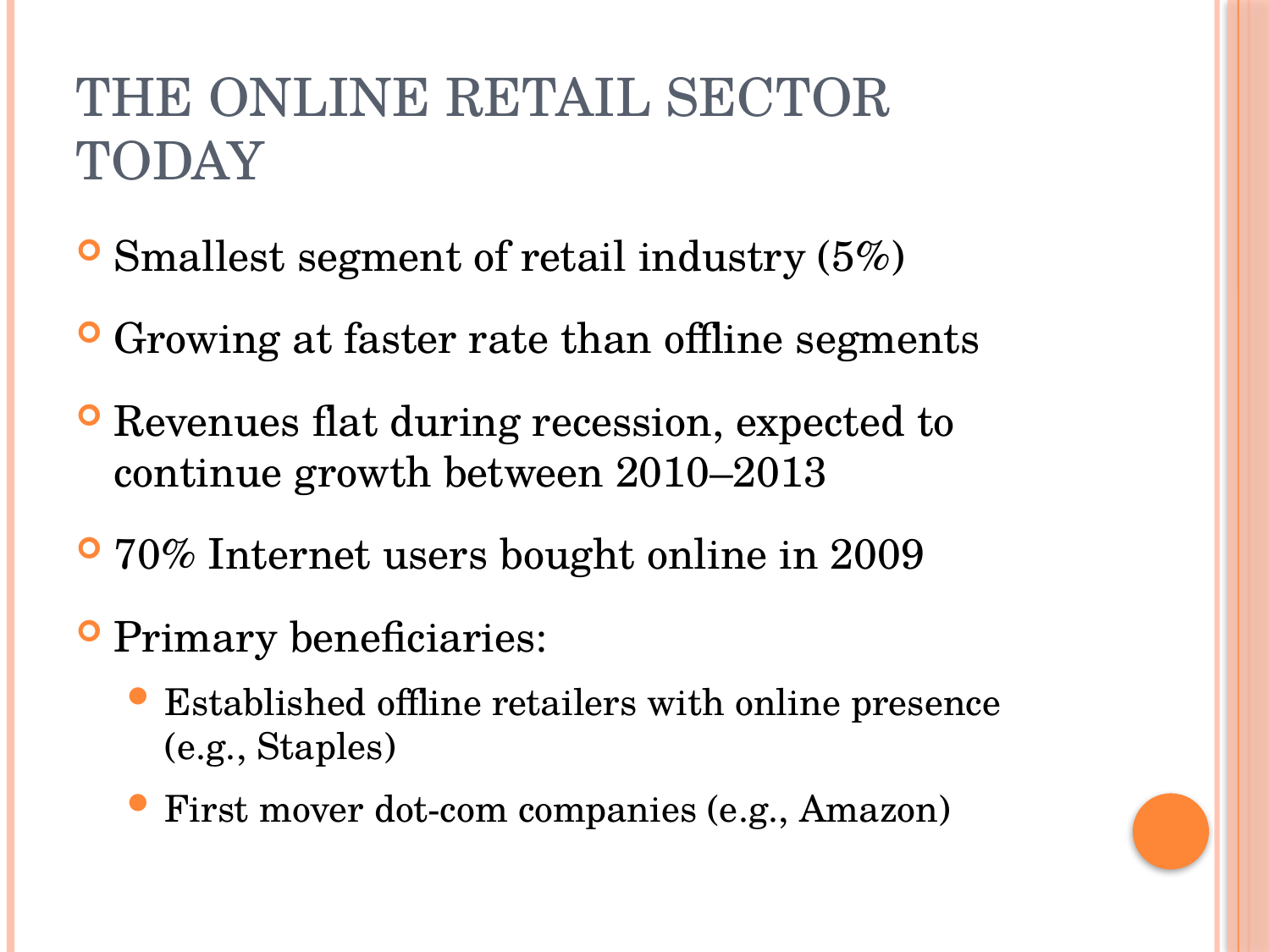

# The Online Retail Sector Today
Smallest segment of retail industry (5%)
Growing at faster rate than offline segments
Revenues flat during recession, expected to continue growth between 2010–2013
70% Internet users bought online in 2009
Primary beneficiaries:
Established offline retailers with online presence  (e.g., Staples)
First mover dot-com companies (e.g., Amazon)